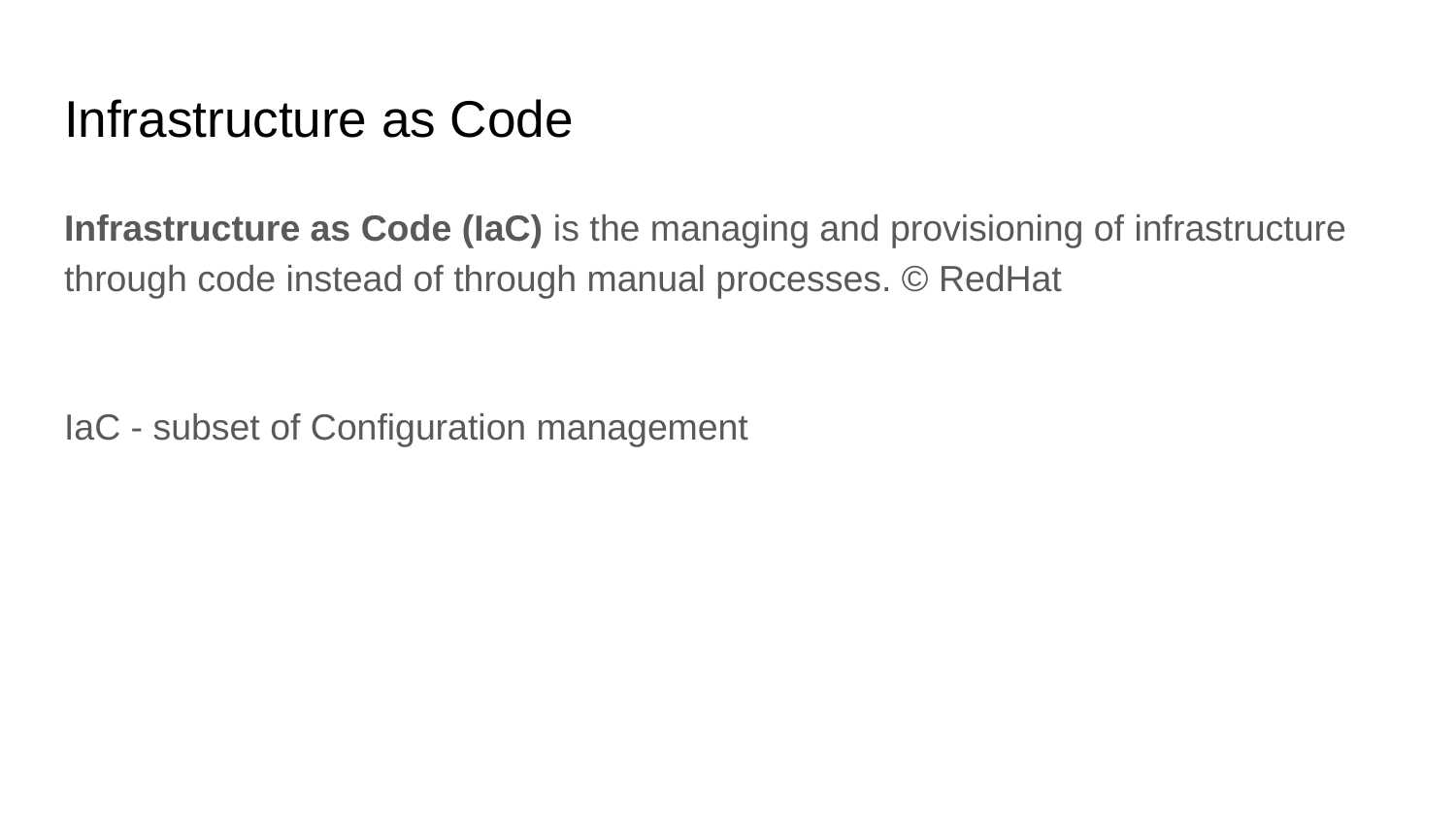

# Infrastructure as Code
Infrastructure as Code (IaC) is the managing and provisioning of infrastructure through code instead of through manual processes. © RedHat

IaC - subset of Configuration management